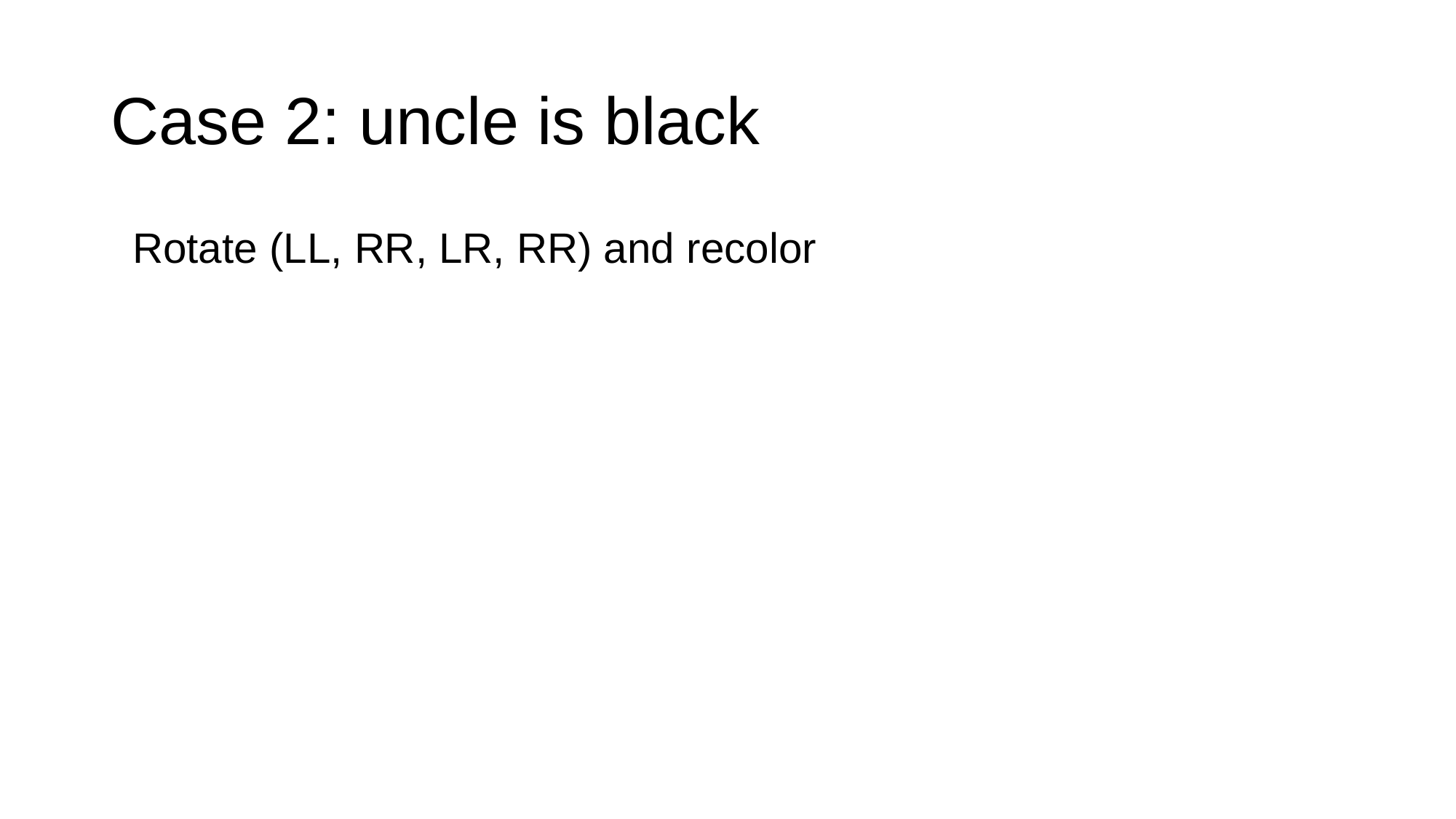

# Case 2: uncle is black
Rotate (LL, RR, LR, RR) and recolor